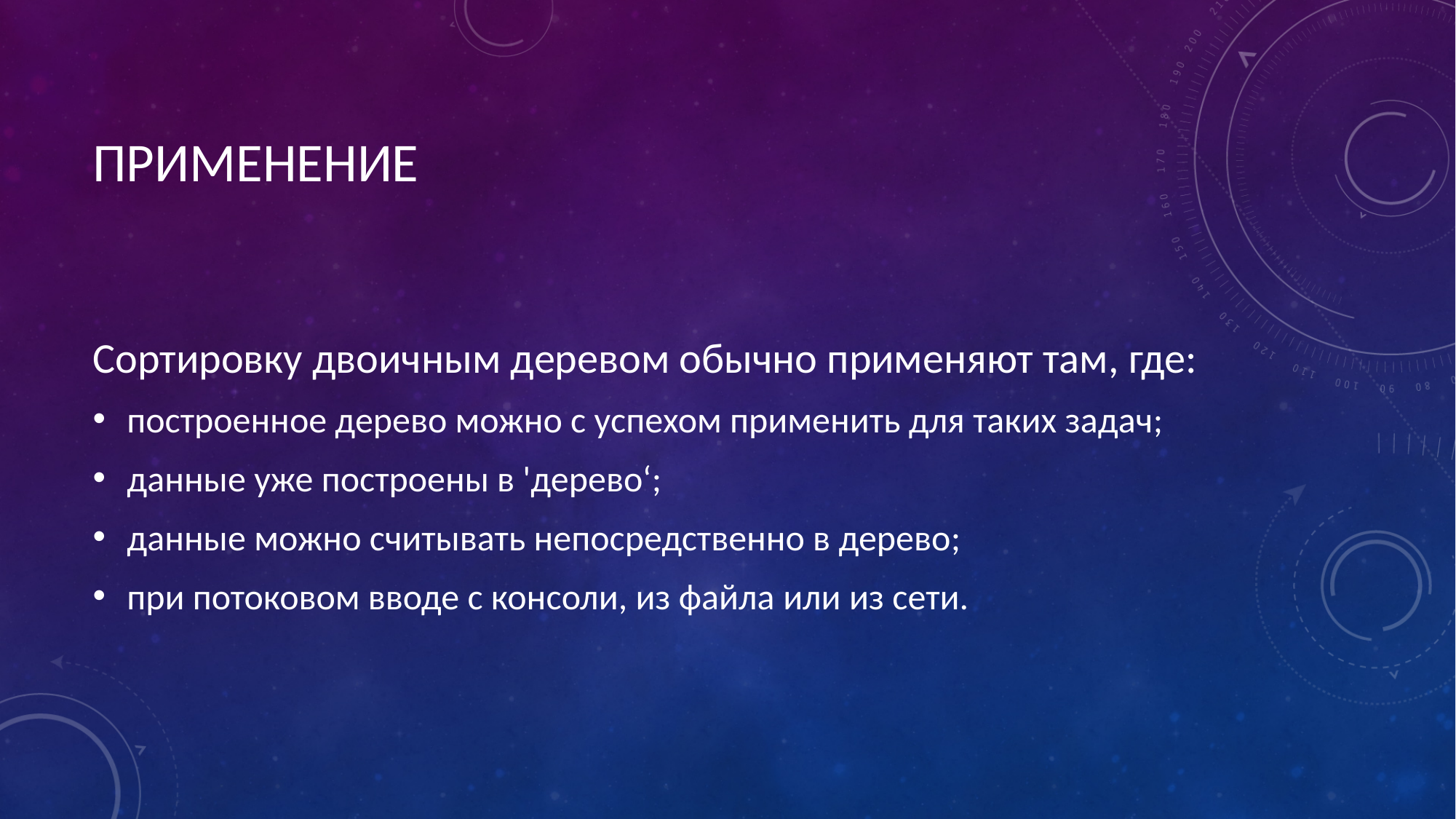

# Применение
Сортировку двоичным деревом обычно применяют там, где:
построенное дерево можно с успехом применить для таких задач;
данные уже построены в 'дерево‘;
данные можно считывать непосредственно в дерево;
при потоковом вводе с консоли, из файла или из сети.